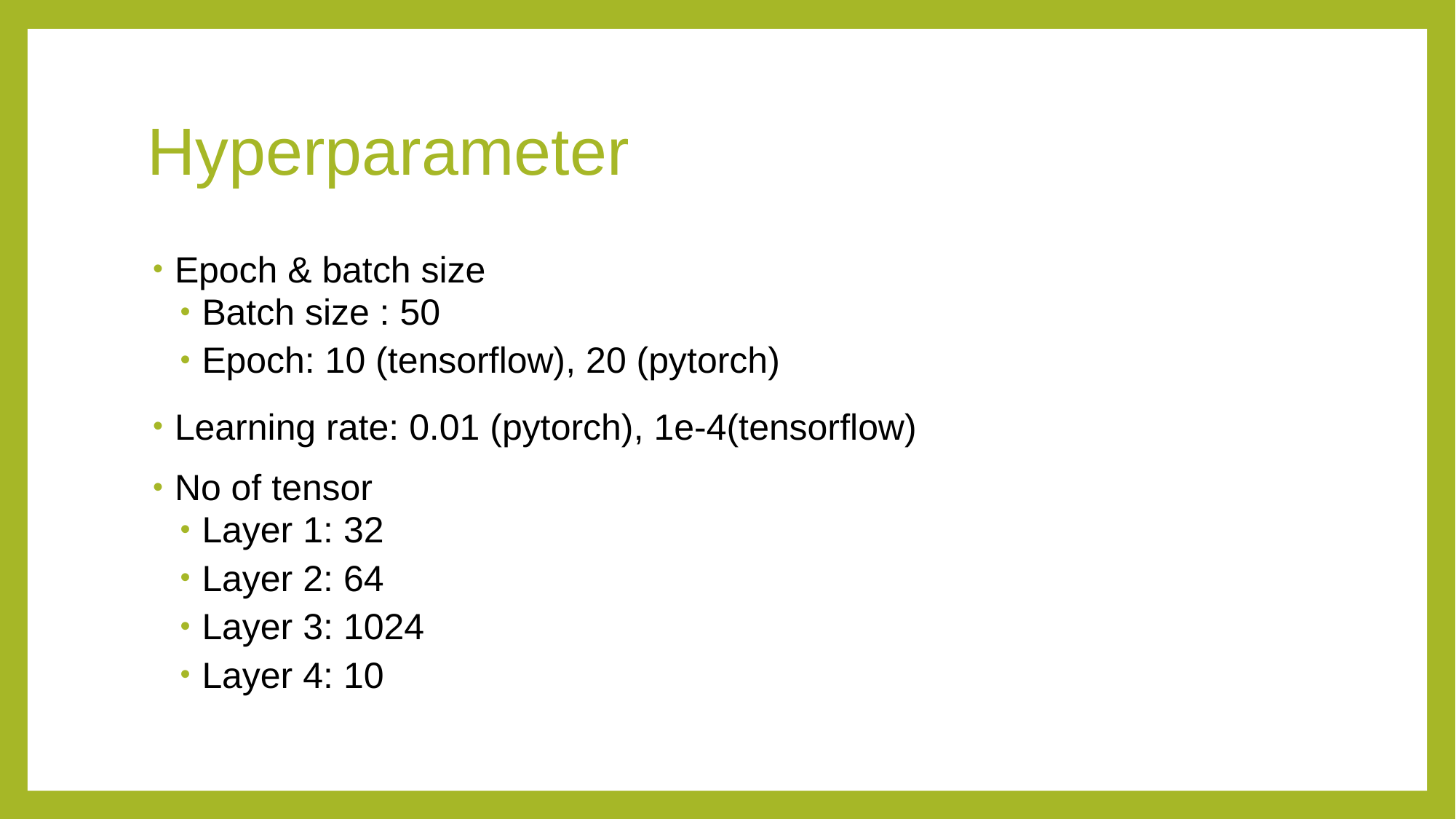

# Hyperparameter
Epoch & batch size
Batch size : 50
Epoch: 10 (tensorflow), 20 (pytorch)
Learning rate: 0.01 (pytorch), 1e-4(tensorflow)
No of tensor
Layer 1: 32
Layer 2: 64
Layer 3: 1024
Layer 4: 10